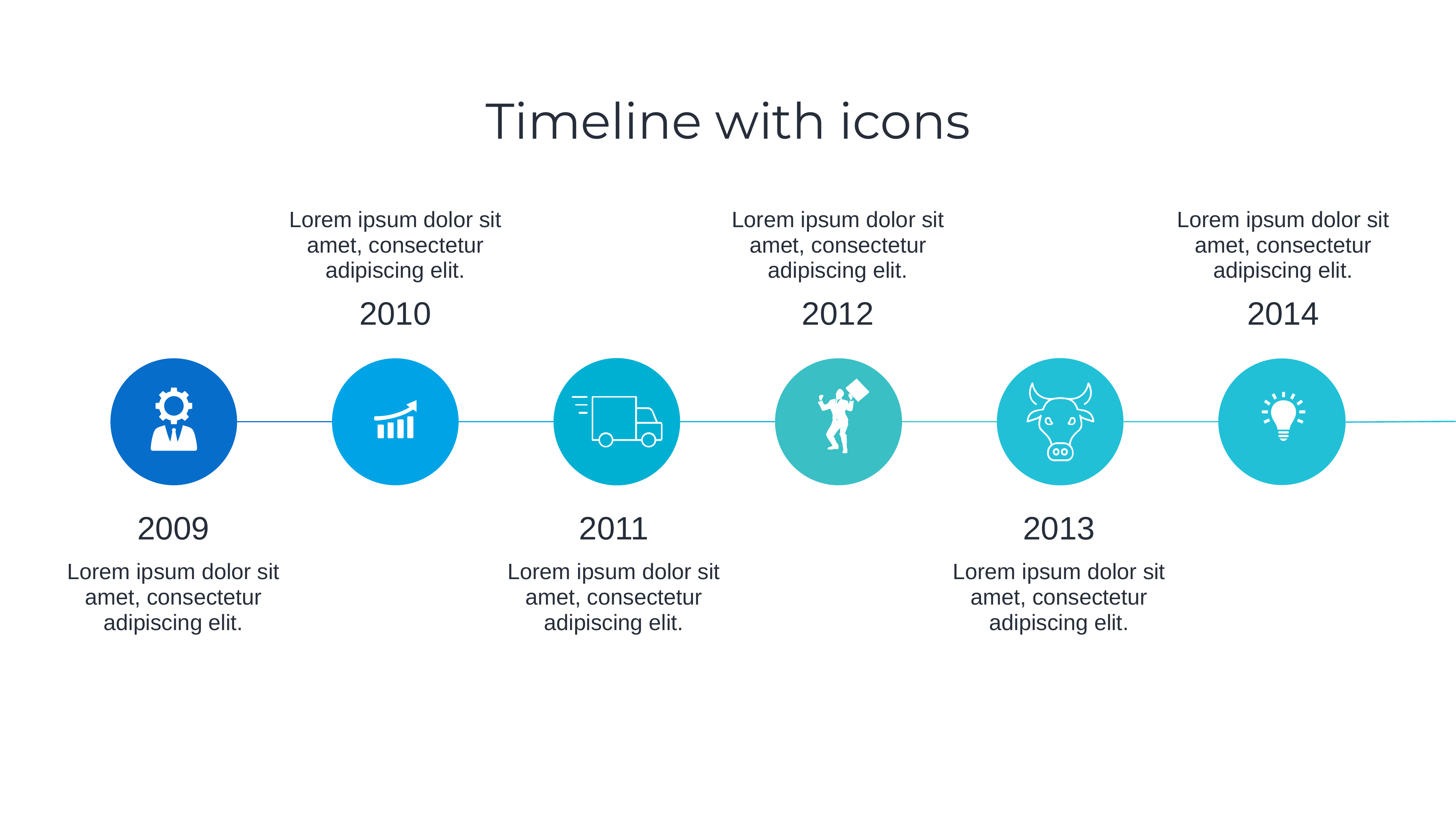

# Timeline with icons
Lorem ipsum dolor sit amet, consectetur adipiscing elit.
2010
Lorem ipsum dolor sit amet, consectetur adipiscing elit.
2012
Lorem ipsum dolor sit amet, consectetur adipiscing elit.
2014

2009
Lorem ipsum dolor sit amet, consectetur adipiscing elit.
2011
Lorem ipsum dolor sit amet, consectetur adipiscing elit.
2013
Lorem ipsum dolor sit amet, consectetur adipiscing elit.